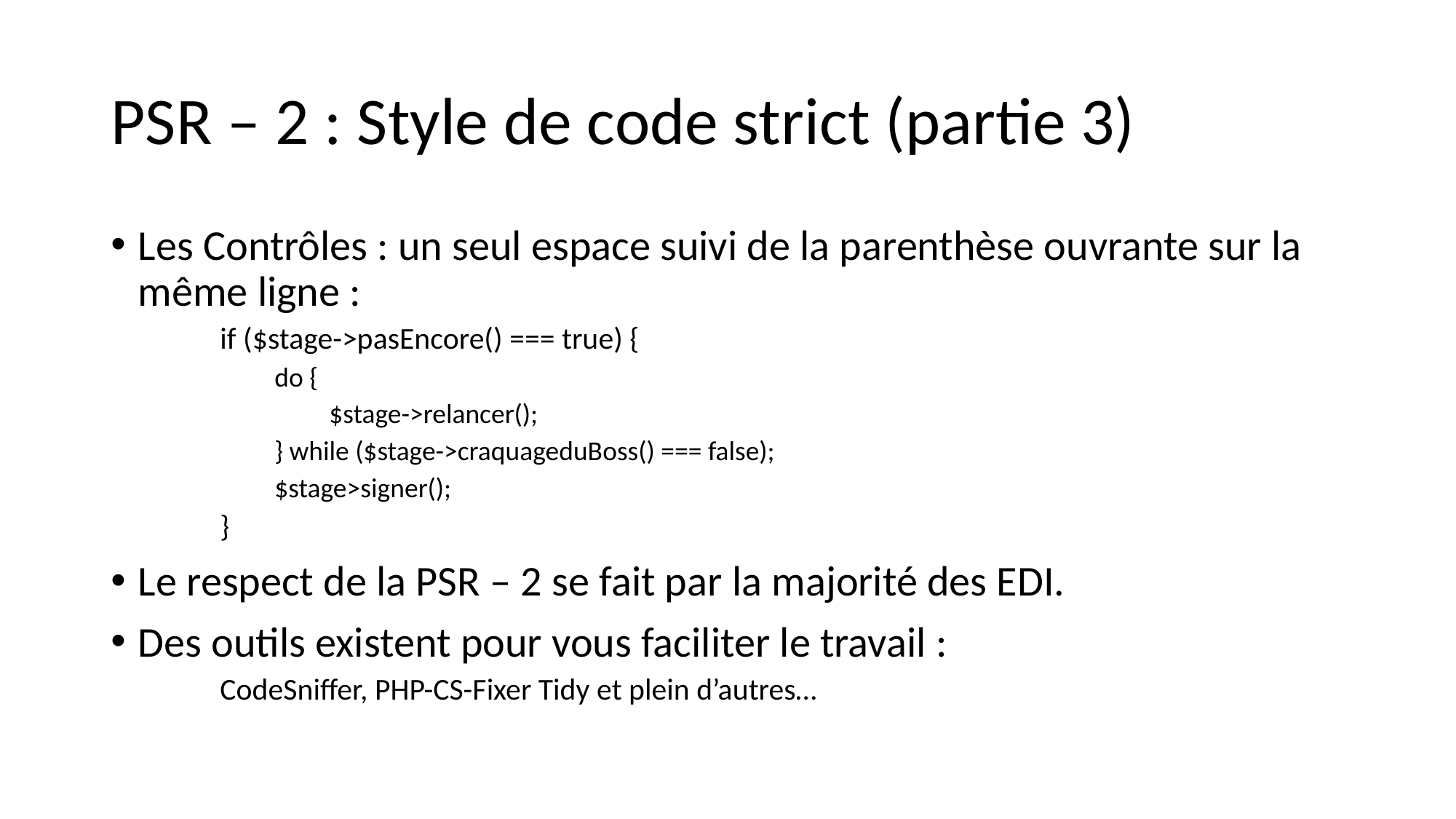

# PSR – 2 : Style de code strict (partie 3)
Les Contrôles : un seul espace suivi de la parenthèse ouvrante sur la même ligne :
if ($stage->pasEncore() === true) {
do {
$stage->relancer();
} while ($stage->craquageduBoss() === false);
$stage>signer();
}
Le respect de la PSR – 2 se fait par la majorité des EDI.
Des outils existent pour vous faciliter le travail :
CodeSniffer, PHP-CS-Fixer Tidy et plein d’autres…